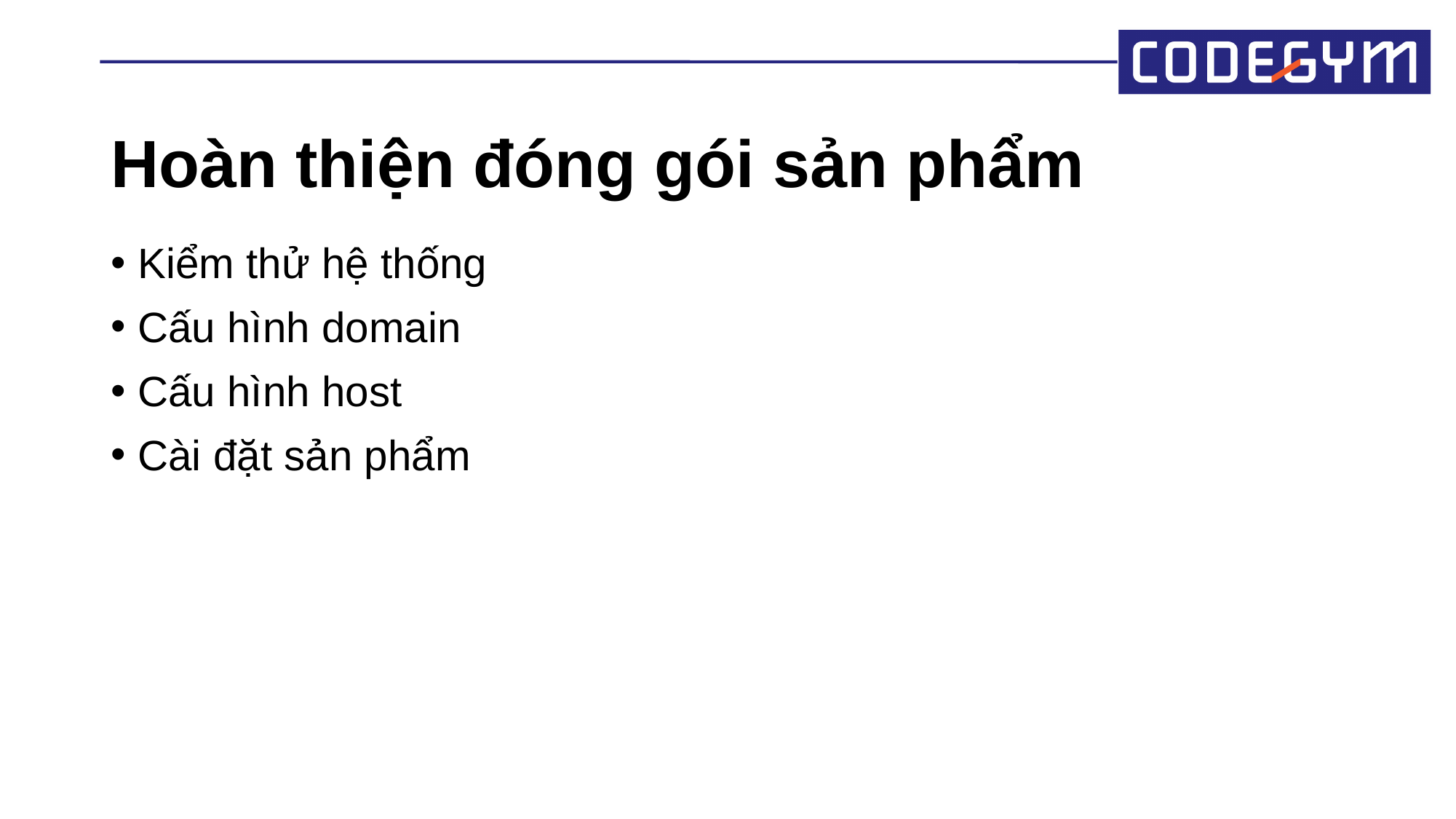

Hoàn thiện đóng gói sản phẩm
Kiểm thử hệ thống
Cấu hình domain
Cấu hình host
Cài đặt sản phẩm